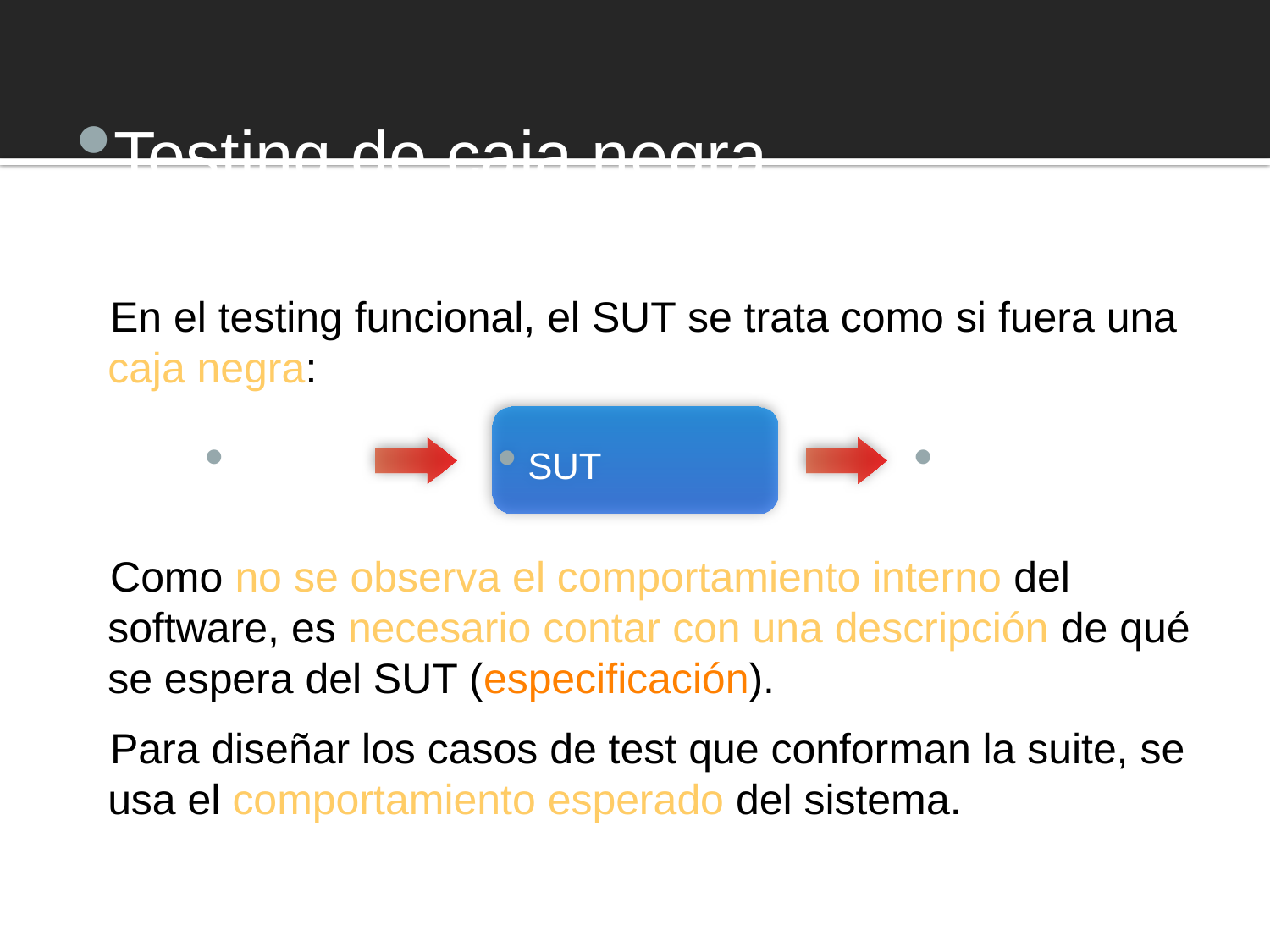

#
Testing de caja negra
En el testing funcional, el SUT se trata como si fuera una caja negra:

Como no se observa el comportamiento interno del software, es necesario contar con una descripción de qué se espera del SUT (especificación).
Para diseñar los casos de test que conforman la suite, se usa el comportamiento esperado del sistema.
SUT
Entrada
Salida